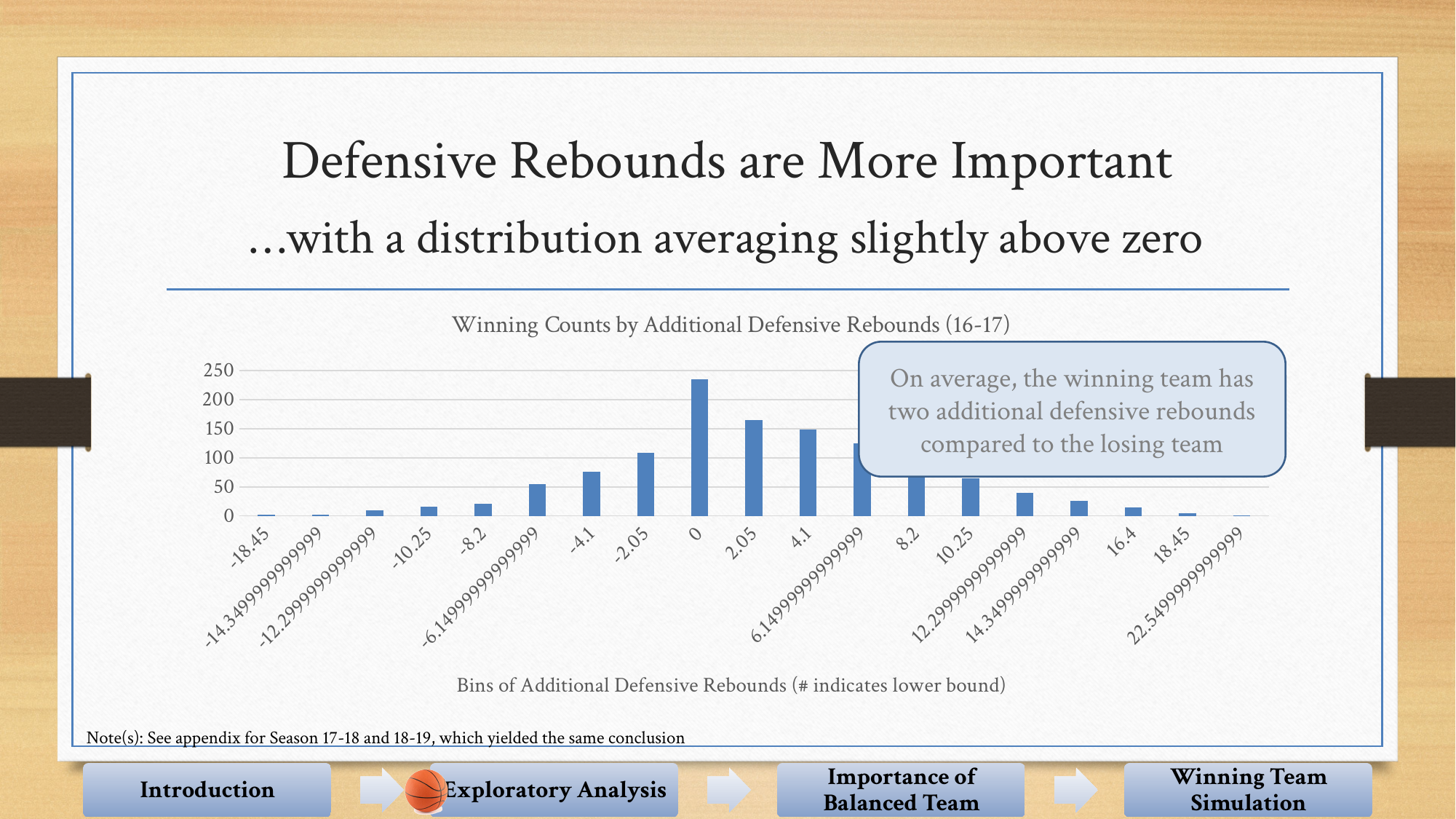

Defensive Rebounds are More Important
…with a distribution averaging slightly above zero

### Chart: Winning Counts by Additional Defensive Rebounds (16-17)

| Category | winning_defensive |
|---|---|
| -18.45 | 2.0 |
| -14.3499999999999 | 2.0 |
| -12.299999999999899 | 9.0 |
| -10.25 | 16.0 |
| -8.1999999999999993 | 21.0 |
| -6.1499999999999897 | 55.0 |
| -4.0999999999999996 | 76.0 |
| -2.0499999999999998 | 109.0 |
| 0 | 235.0 |
| 2.0499999999999998 | 165.0 |
| 4.0999999999999996 | 149.0 |
| 6.1499999999999897 | 125.0 |
| 8.1999999999999993 | 102.0 |
| 10.25 | 65.0 |
| 12.299999999999899 | 40.0 |
| 14.3499999999999 | 26.0 |
| 16.399999999999999 | 14.0 |
| 18.45 | 5.0 |
| 22.549999999999901 | 1.0 |
On average, the winning team has two additional defensive rebounds compared to the losing team
Note(s): See appendix for Season 17-18 and 18-19, which yielded the same conclusion